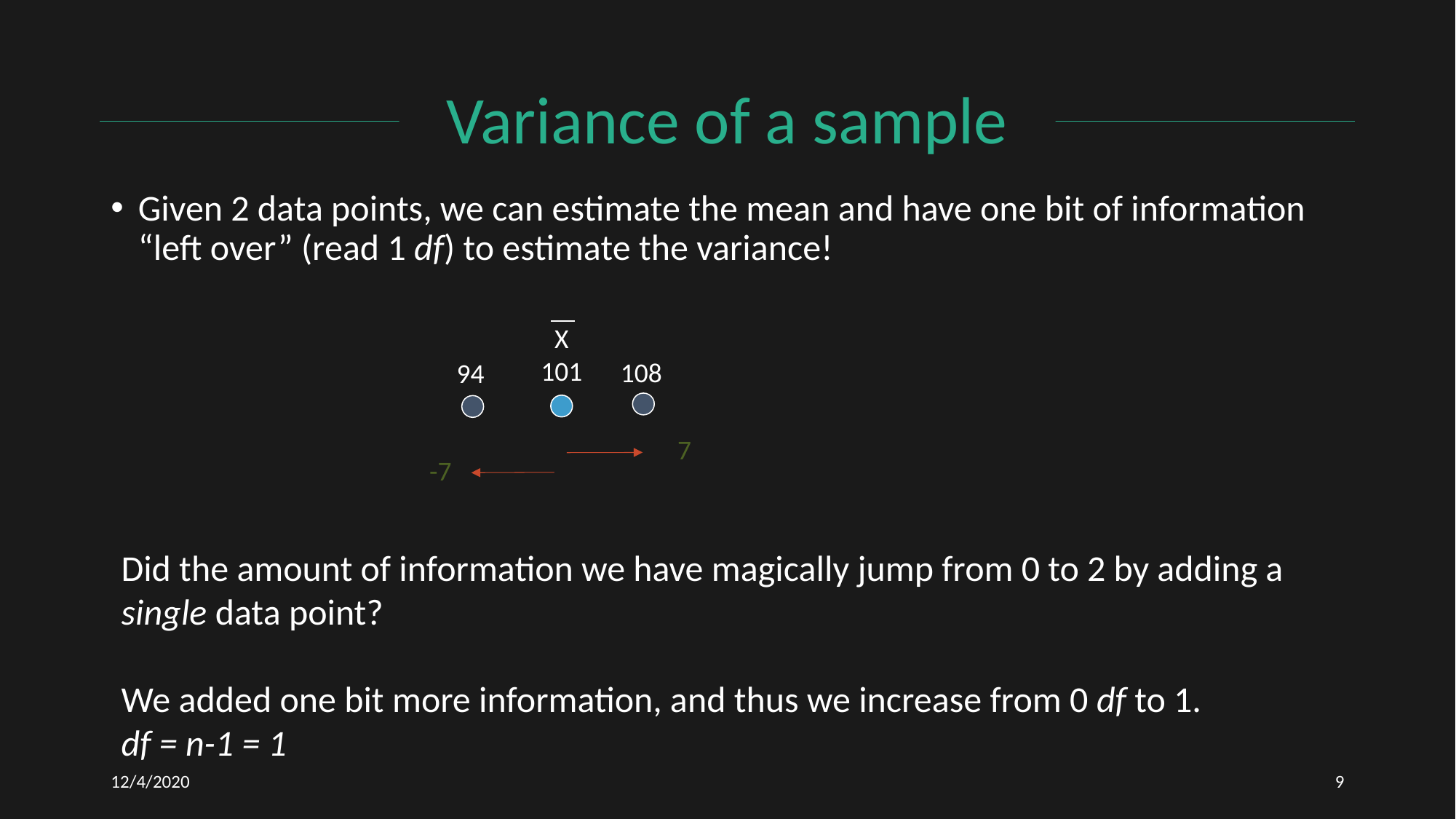

# Variance of a sample
Given 2 data points, we can estimate the mean and have one bit of information “left over” (read 1 df) to estimate the variance!

X
101

108
94

-7

7

Did the amount of information we have magically jump from 0 to 2 by adding a single data point?

We added one bit more information, and thus we increase from 0 df to 1.
df = n-1 = 1
12/4/2020
9